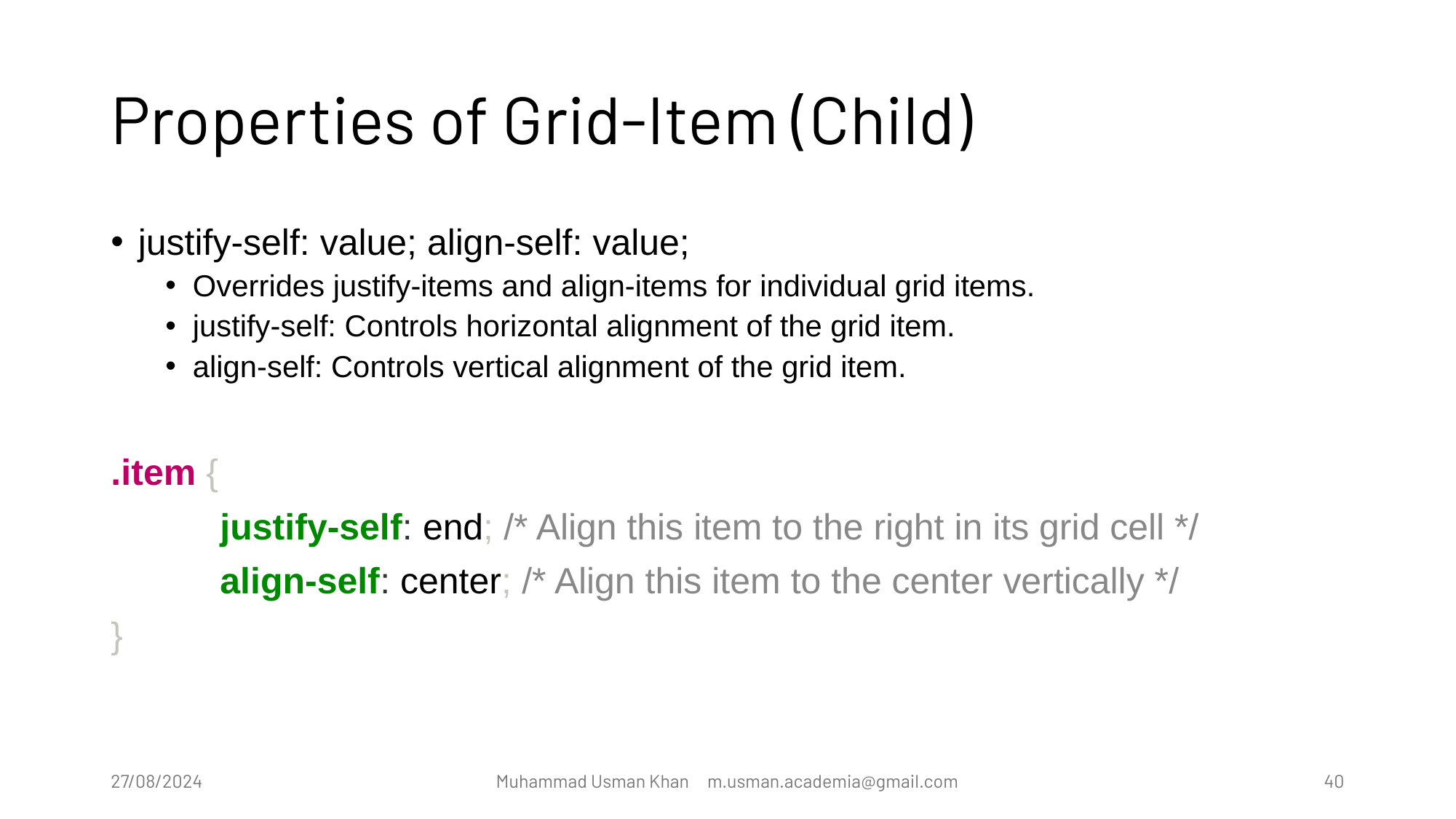

# Properties of Grid-Item (Child)
justify-self: value; align-self: value;
Overrides justify-items and align-items for individual grid items.
justify-self: Controls horizontal alignment of the grid item.
align-self: Controls vertical alignment of the grid item.

.item {
	justify-self: end; /* Align this item to the right in its grid cell */
	align-self: center; /* Align this item to the center vertically */
}

27/08/2024
Muhammad Usman Khan     m.usman.academia@gmail.com
40